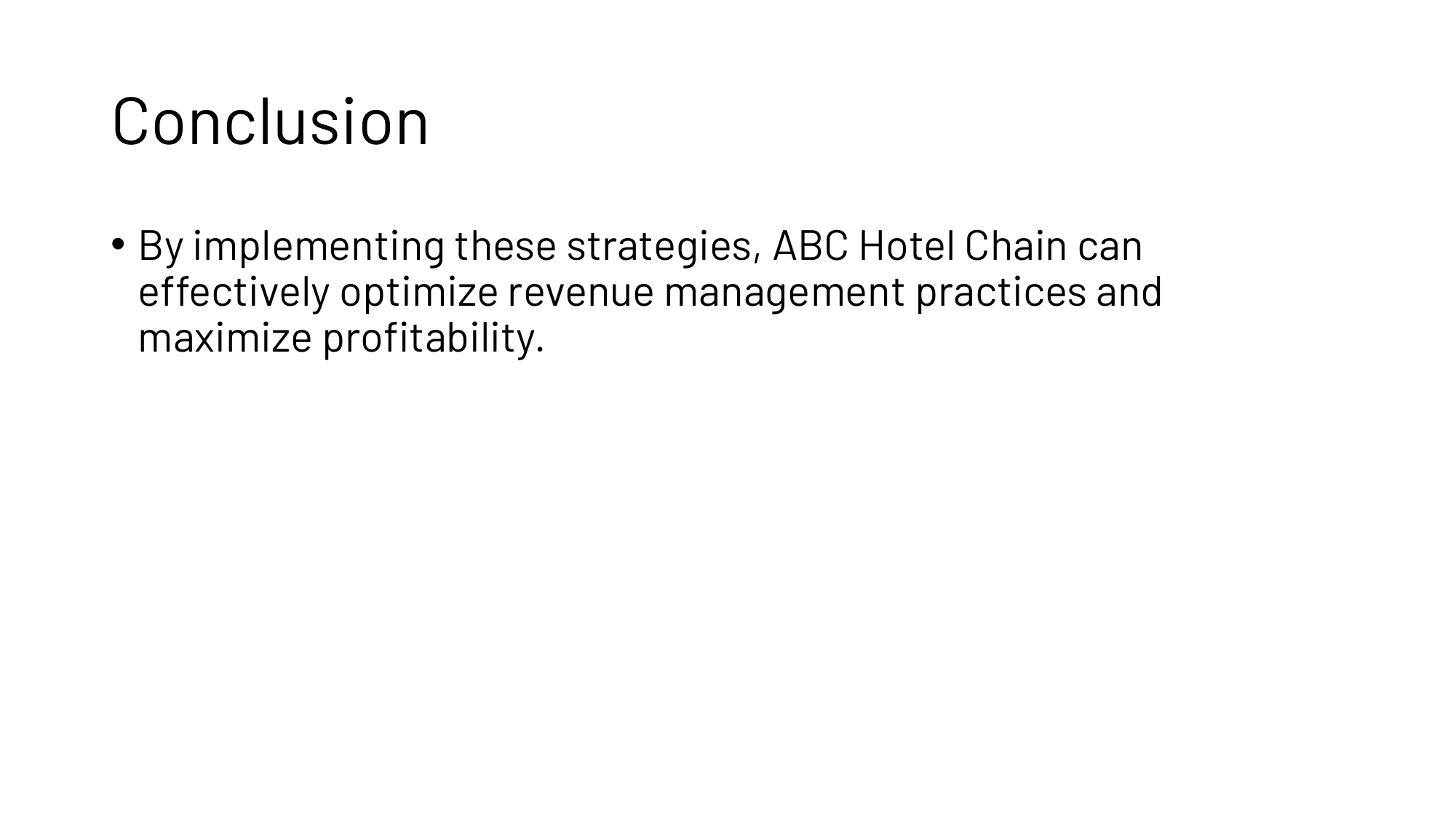

# Conclusion
By implementing these strategies, ABC Hotel Chain can effectively optimize revenue management practices and maximize profitability.